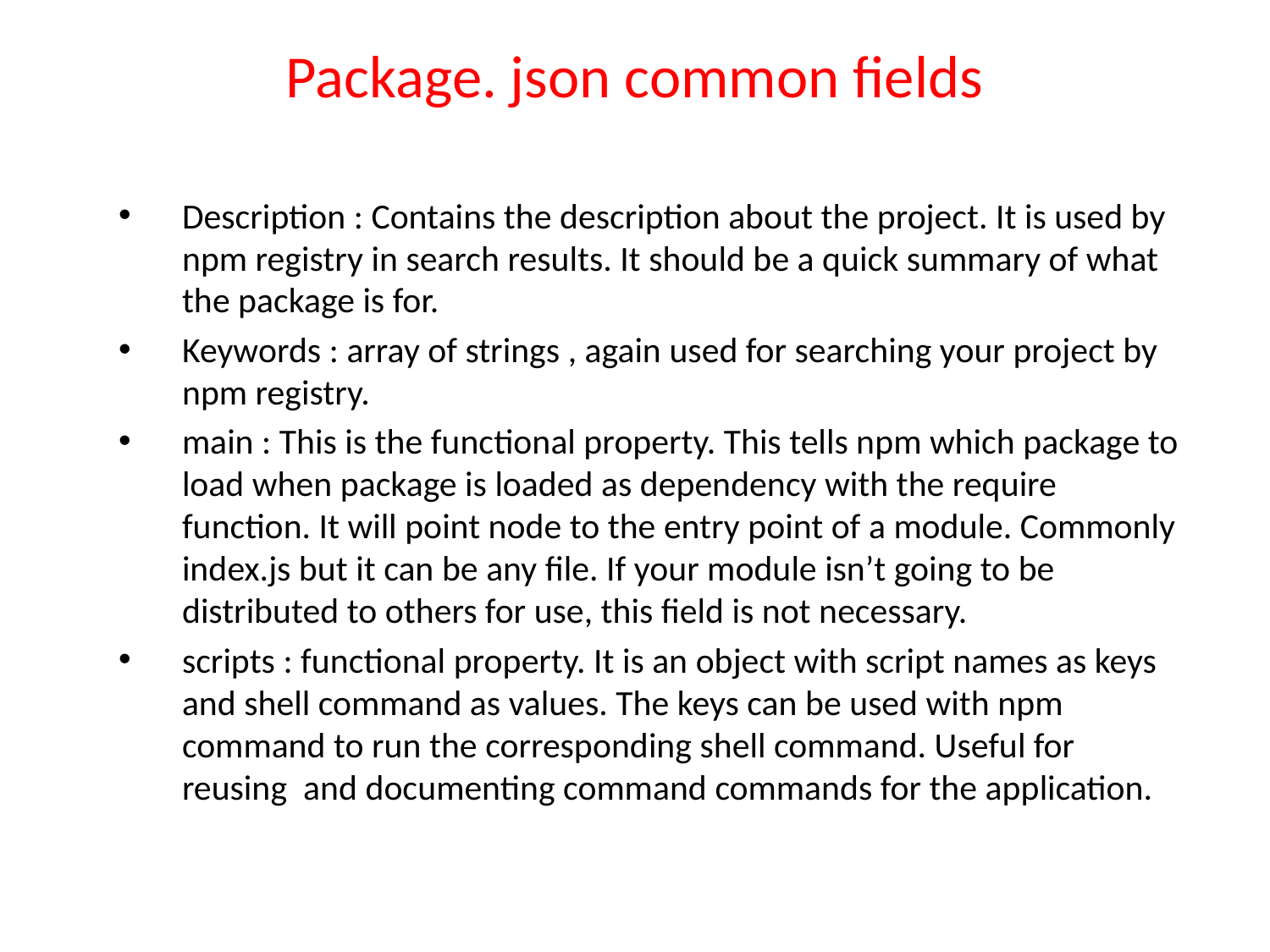

# Package. json common fields

Description : Contains the description about the project. It is used by npm registry in search results. It should be a quick summary of what the package is for.
Keywords : array of strings , again used for searching your project by npm registry.
main : This is the functional property. This tells npm which package to load when package is loaded as dependency with the require function. It will point node to the entry point of a module. Commonly index.js but it can be any file. If your module isn’t going to be distributed to others for use, this field is not necessary.
scripts : functional property. It is an object with script names as keys and shell command as values. The keys can be used with npm command to run the corresponding shell command. Useful for reusing  and documenting command commands for the application.